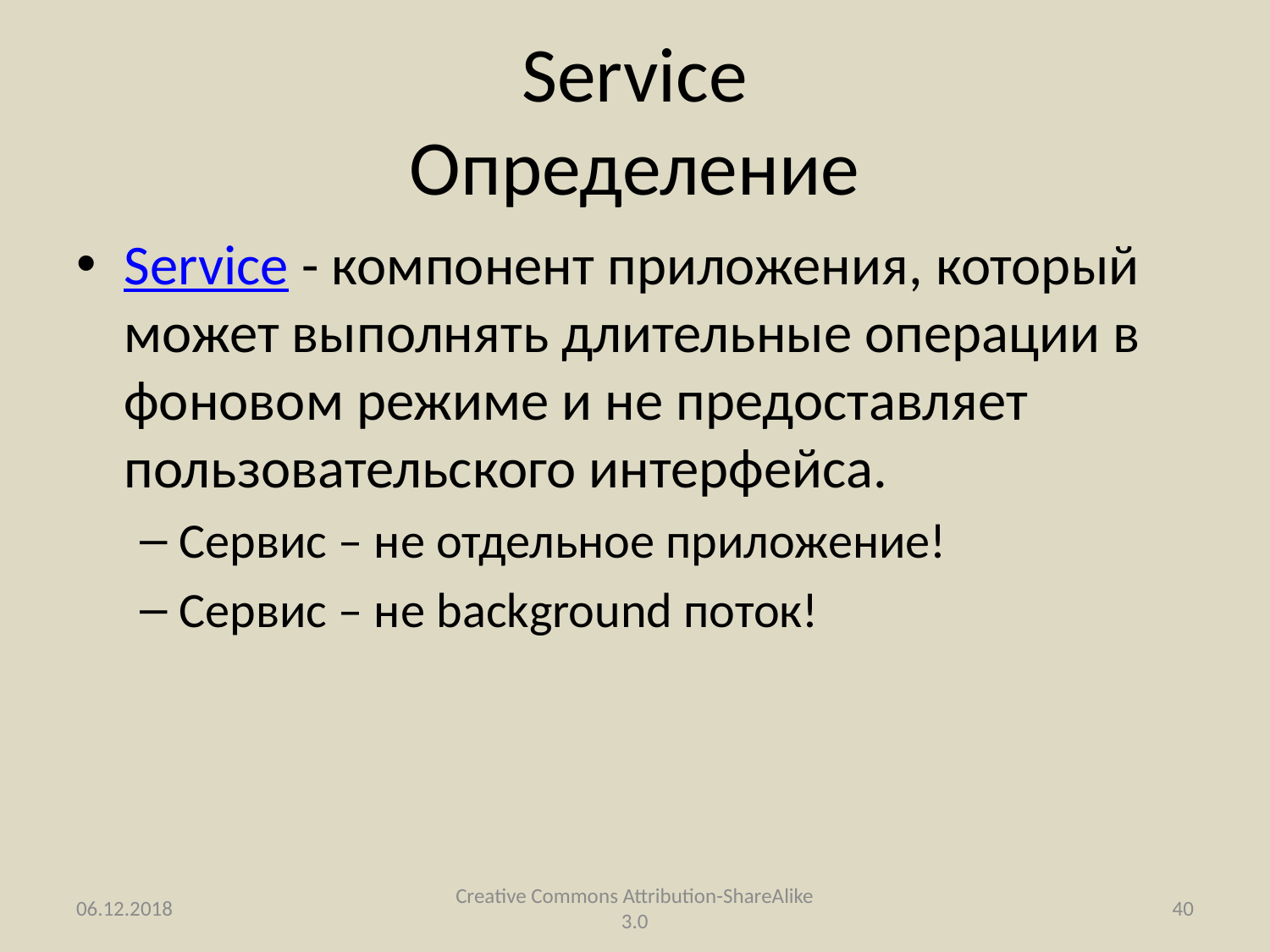

# Service Определение
Service - компонент приложения, который может выполнять длительные операции в фоновом режиме и не предоставляет пользовательского интерфейса.
Сервис – не отдельное приложение!
Сервис – не background поток!
06.12.2018
Creative Commons Attribution-ShareAlike 3.0
40